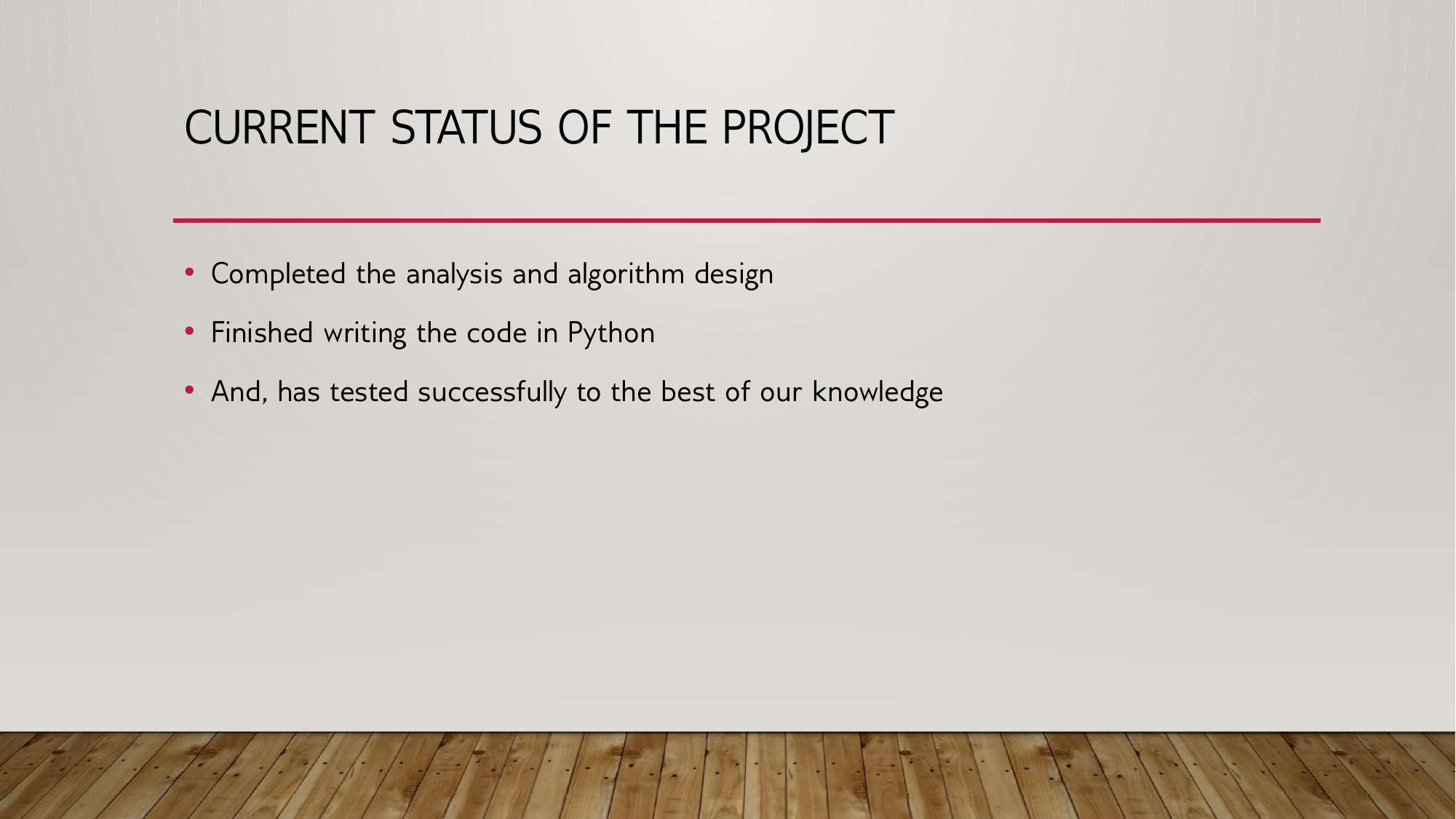

# Current Status of the Project
Completed the analysis and algorithm design
Finished writing the code in Python
And, has tested successfully to the best of our knowledge